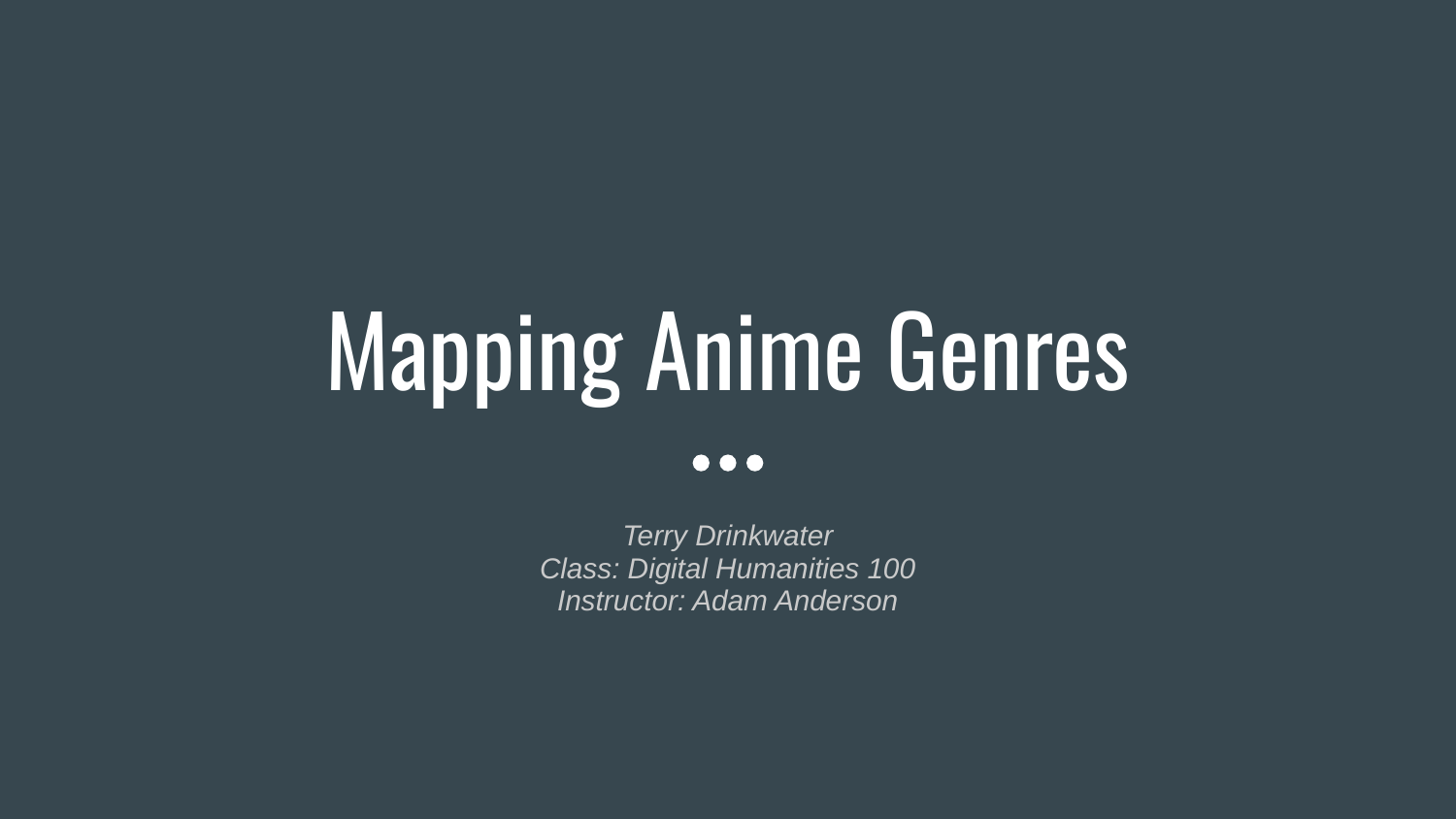

# Mapping Anime Genres
Terry Drinkwater
Class: Digital Humanities 100
Instructor: Adam Anderson